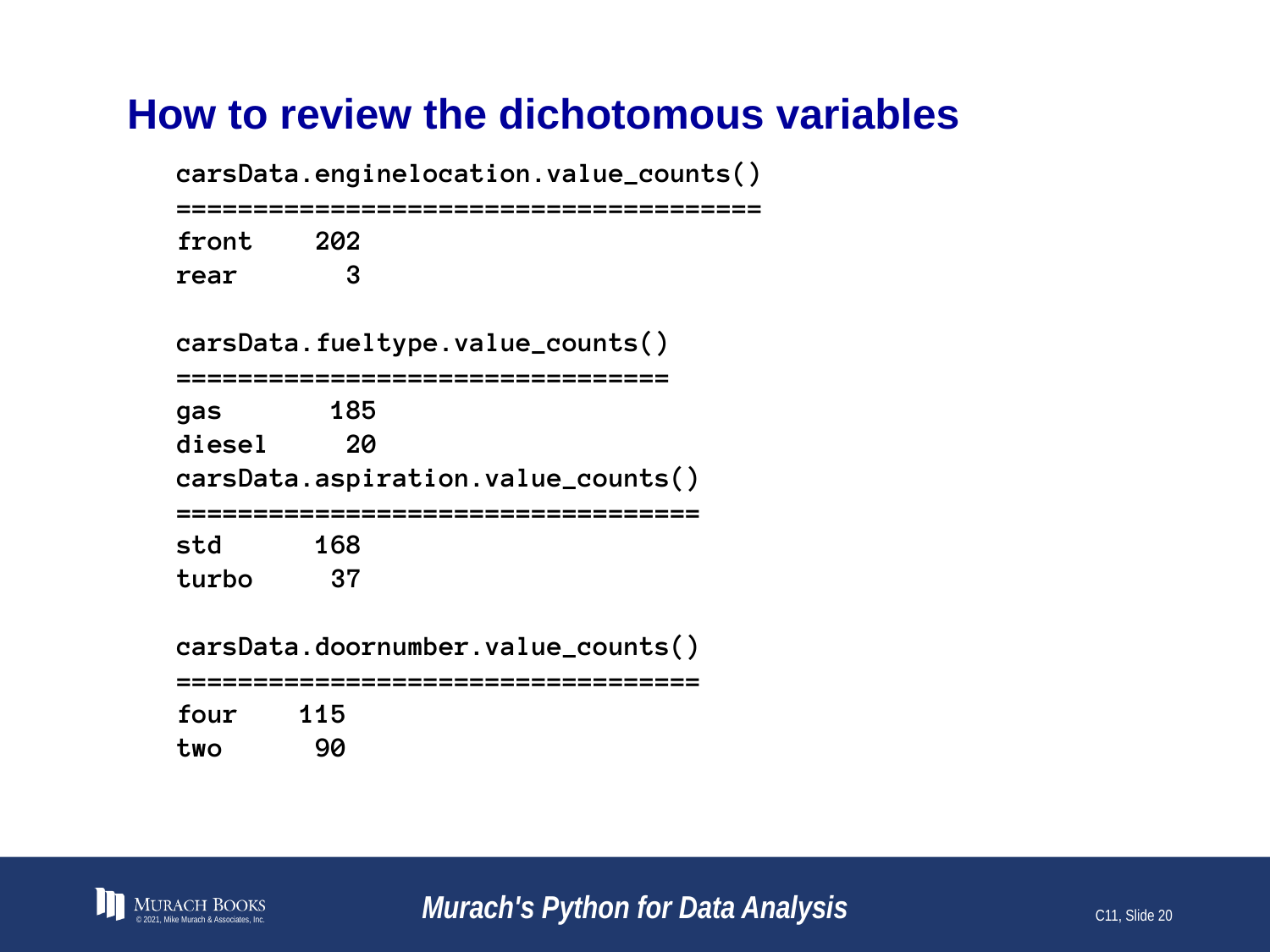

# How to review the dichotomous variables
carsData.enginelocation.value_counts()
======================================
front    202
rear       3

carsData.fueltype.value_counts()
================================
gas       185
diesel     20
carsData.aspiration.value_counts()
==================================
std      168
turbo     37

carsData.doornumber.value_counts()
==================================
four    115
two      90

© 2021, Mike Murach & Associates, Inc.
Murach's Python for Data Analysis

C11, Slide 20